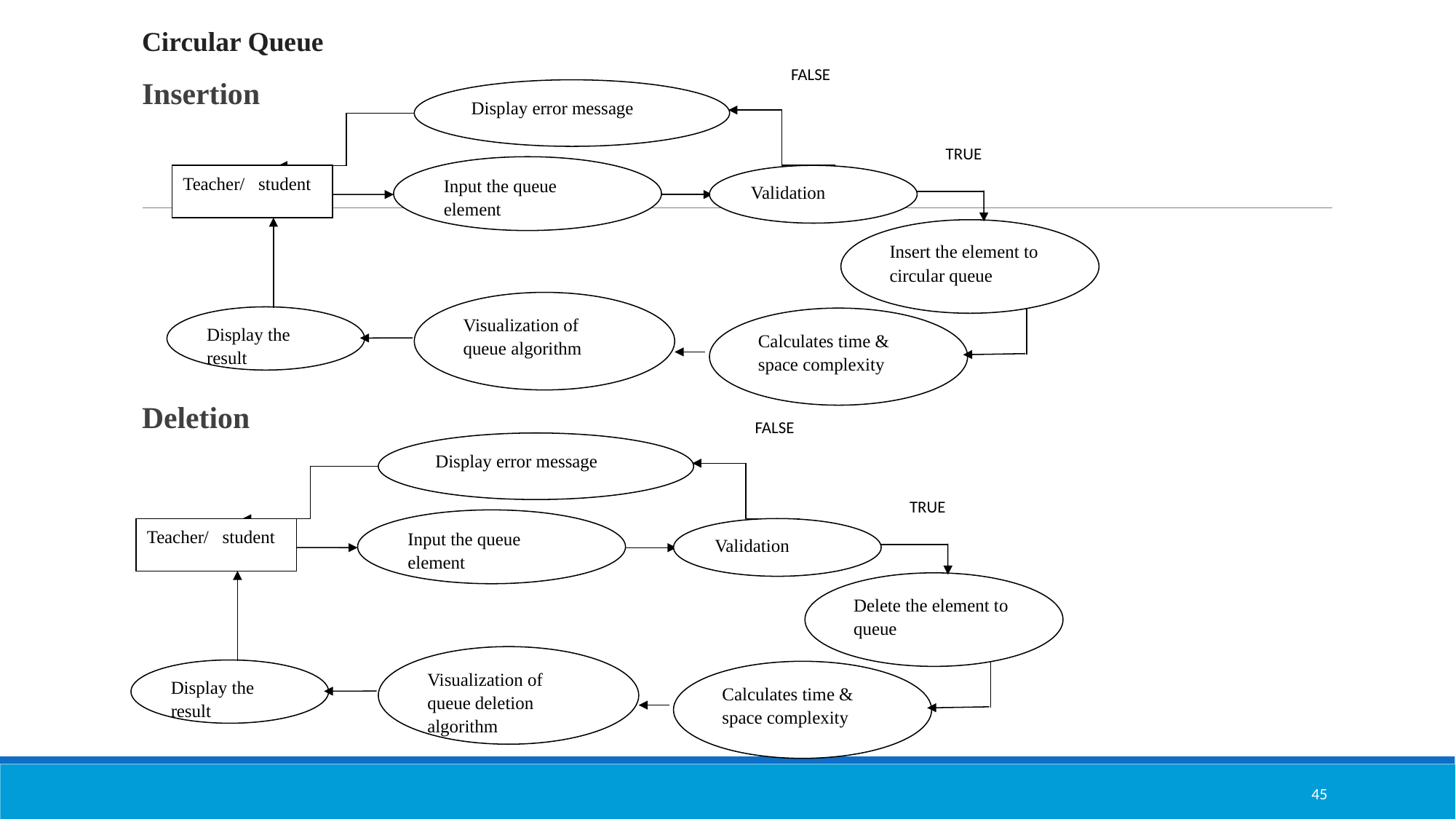

Circular Queue
Insertion

Deletion

FALSE
Display error message

Input the queue element

Validation

Teacher/   student

Insert the element to circular queue

Visualization of queue algorithm

Display the result

Calculates time & space complexity

TRUE
FALSE
Display error message

Input the queue element

Validation

Teacher/   student

Delete the element to queue

Visualization of queue deletion algorithm

Display the result

Calculates time & space complexity

TRUE
45